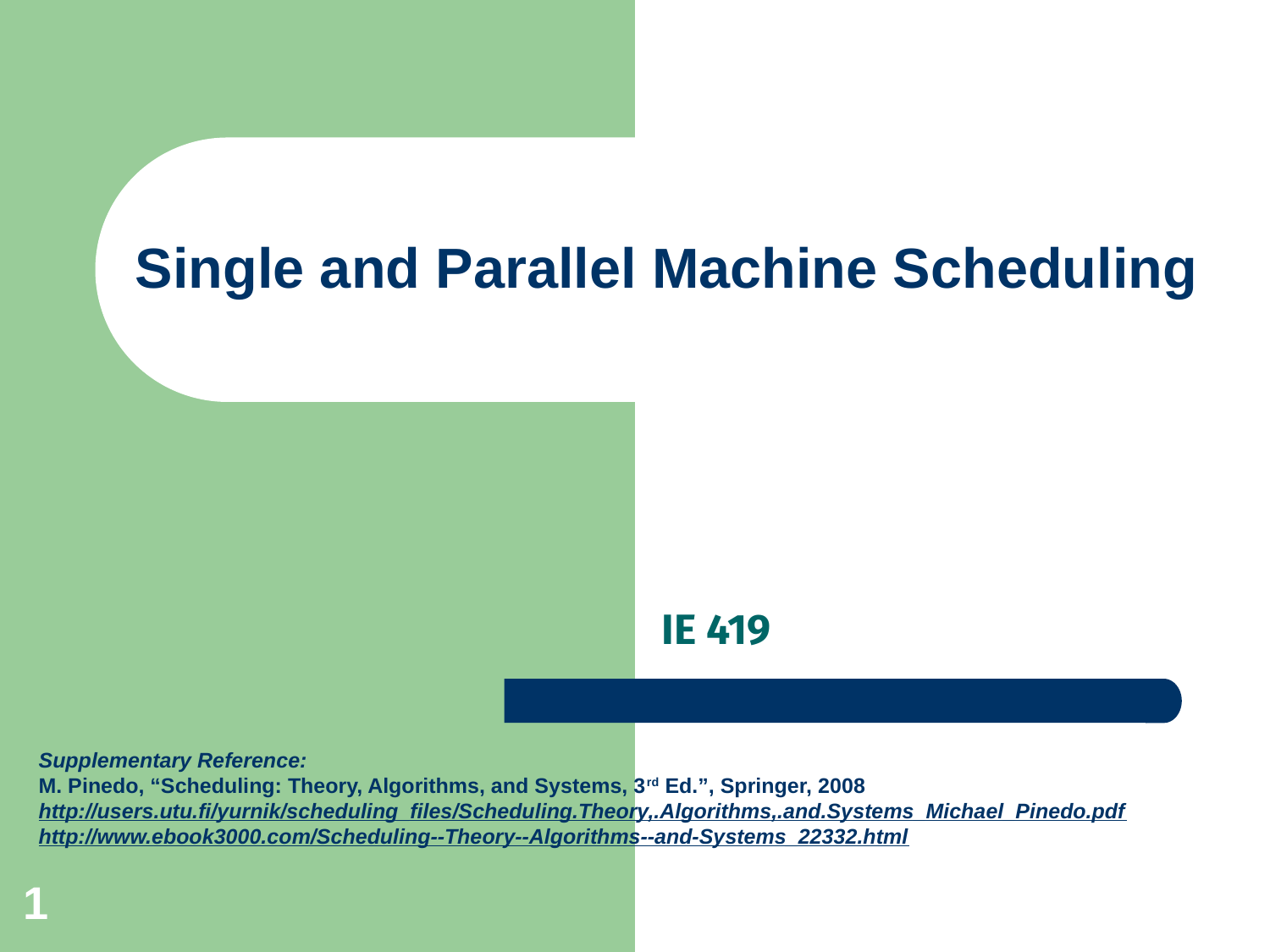

# Single and Parallel Machine Scheduling
IE 419
Supplementary Reference:
M. Pinedo, “Scheduling: Theory, Algorithms, and Systems, 3rd Ed.”, Springer, 2008
http://users.utu.fi/yurnik/scheduling_files/Scheduling.Theory,.Algorithms,.and.Systems_Michael_Pinedo.pdf
http://www.ebook3000.com/Scheduling--Theory--Algorithms--and-Systems_22332.html
1